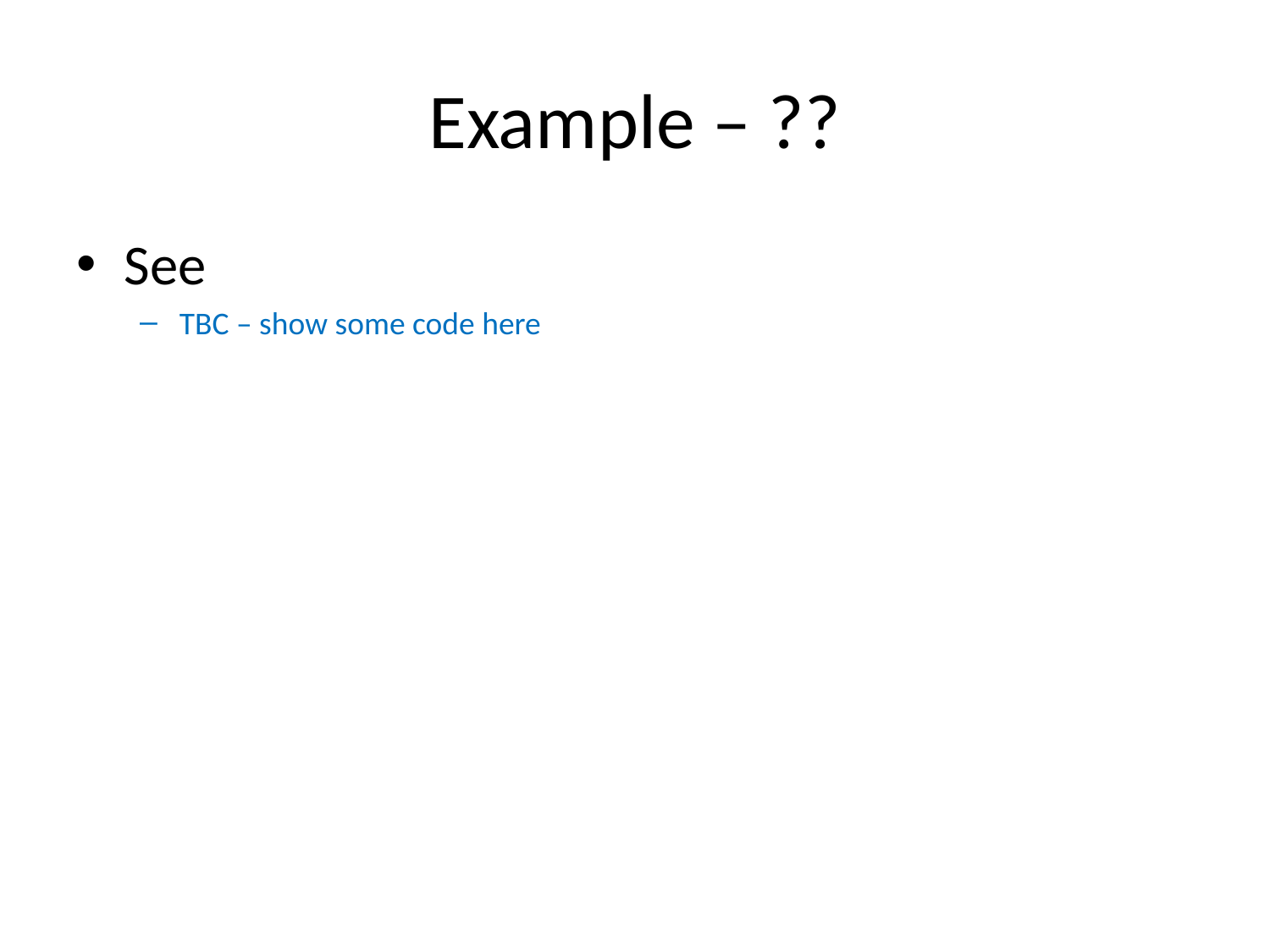

# Example – ??
See
TBC – show some code here